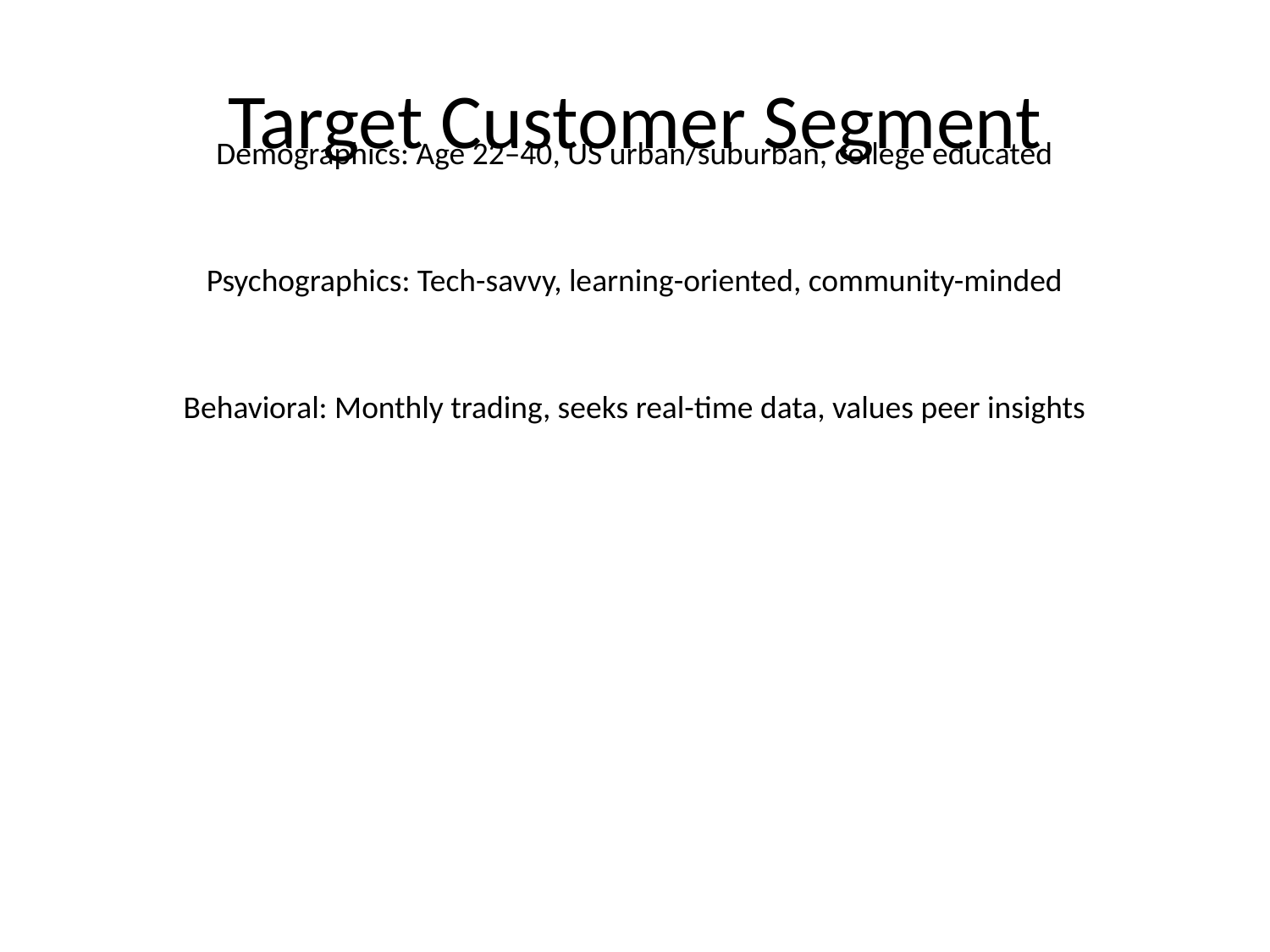

# Target Customer Segment
Demographics: Age 22–40, US urban/suburban, college educated

Psychographics: Tech-savvy, learning-oriented, community-minded
Behavioral: Monthly trading, seeks real-time data, values peer insights